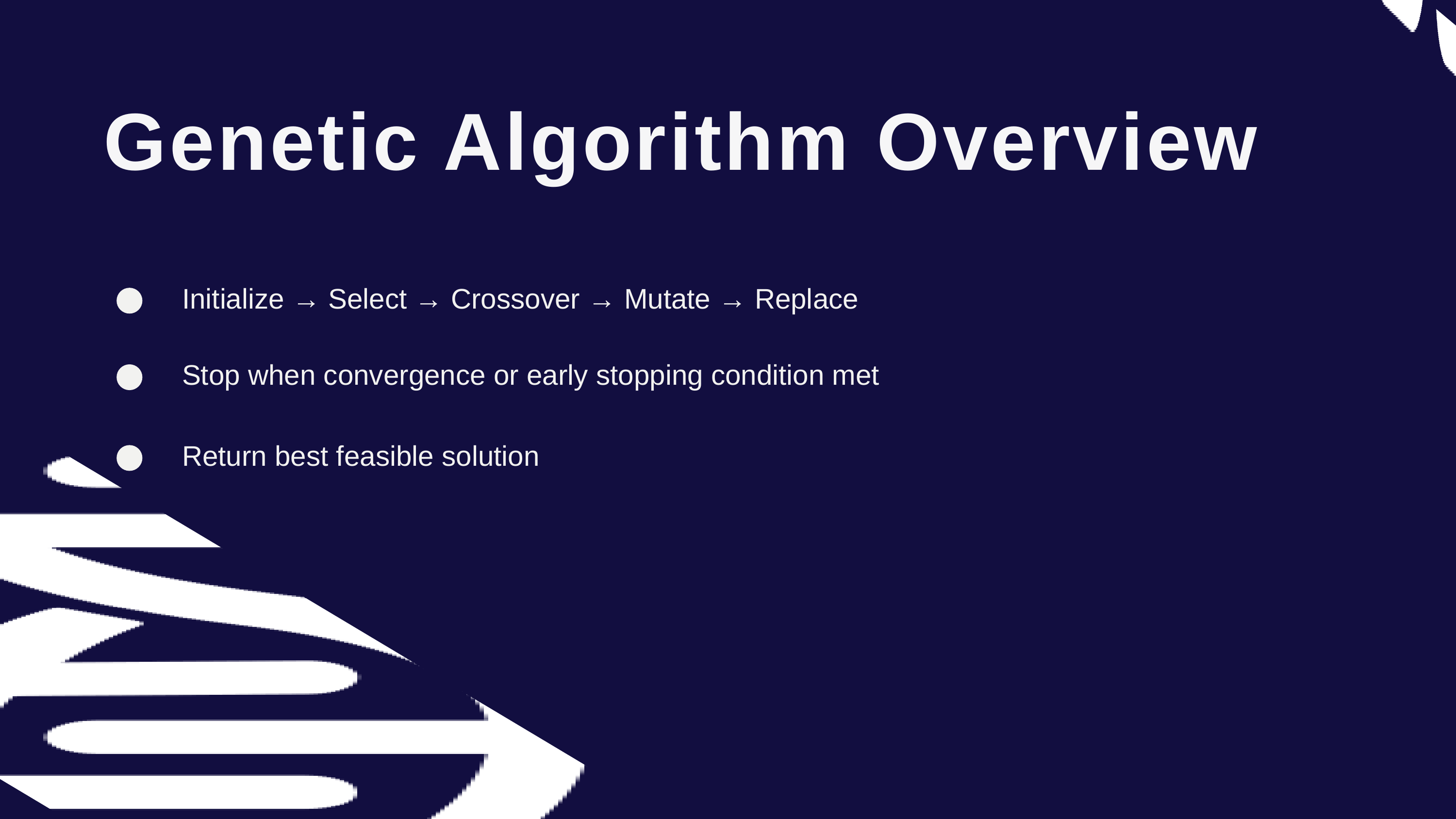

Genetic Algorithm Overview
Initialize → Select → Crossover → Mutate → Replace

Stop when convergence or early stopping condition met

Return best feasible solution